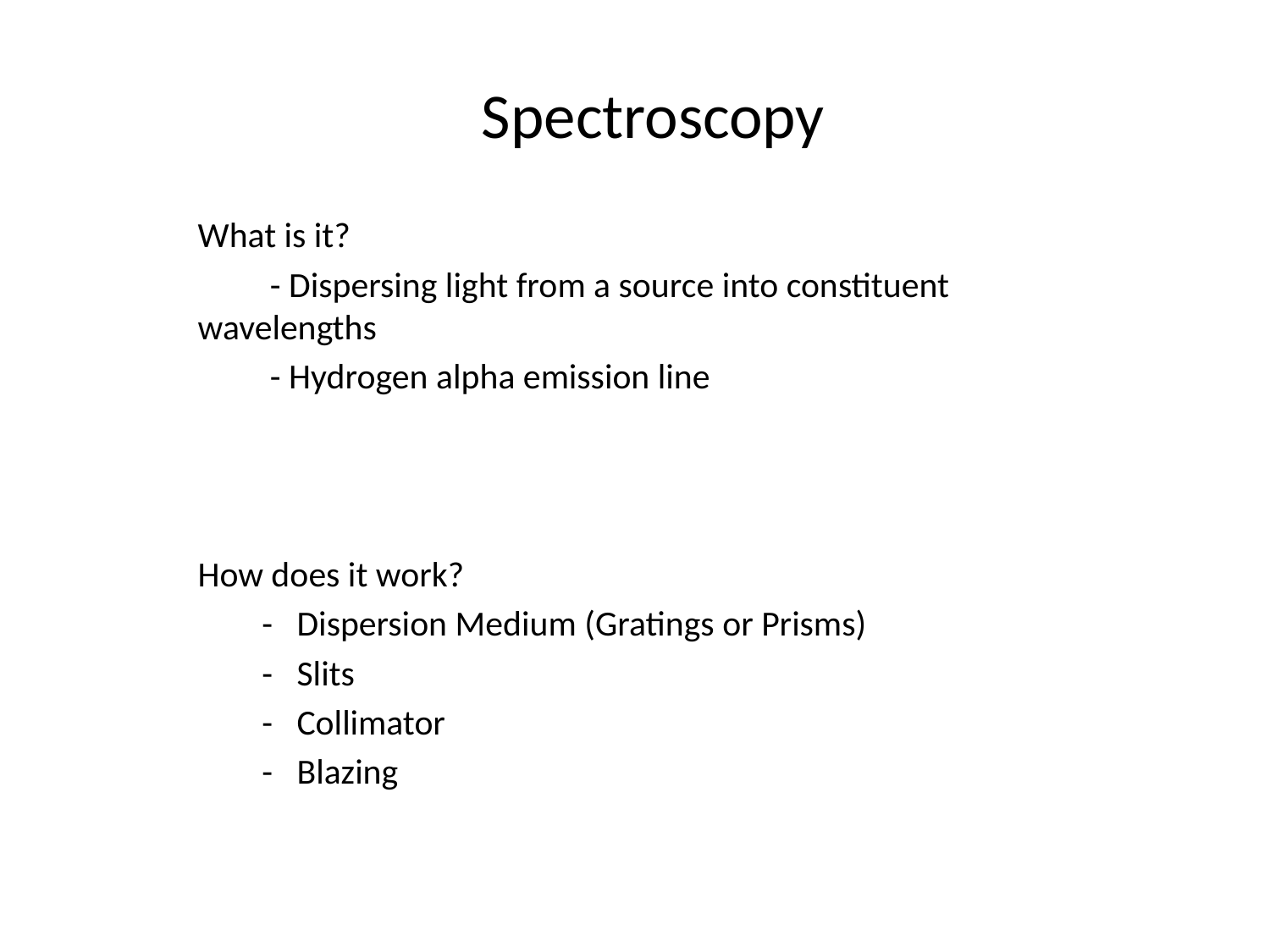

Spectroscopy
What is it?
         - Dispersing light from a source into constituent       wavelengths
         - Hydrogen alpha emission line

How does it work?
        -   Dispersion Medium (Gratings or Prisms)
        -   Slits
        -   Collimator
        -   Blazing